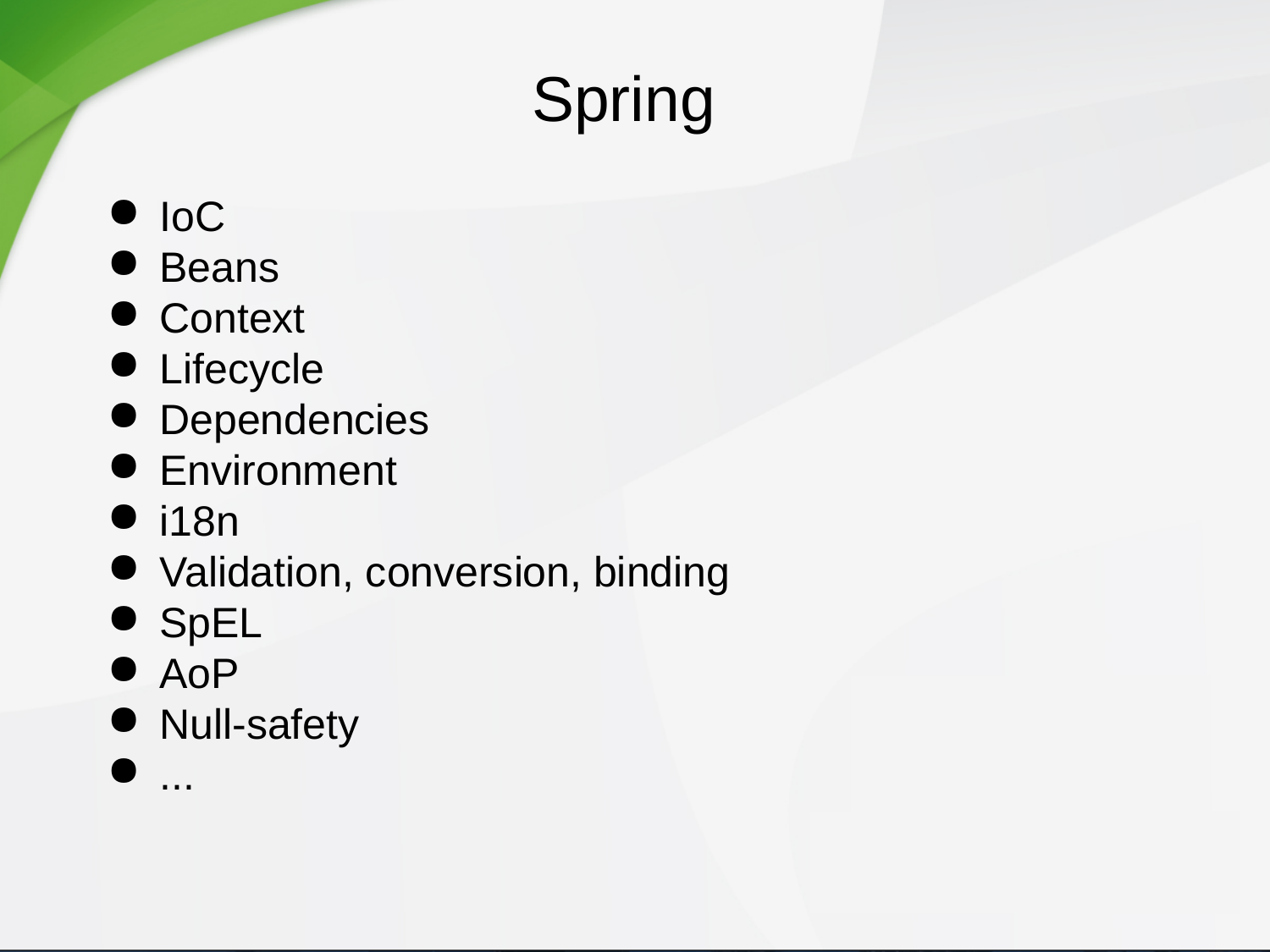

Spring
IoC
Beans
Context
Lifecycle
Dependencies
Environment
i18n
Validation, conversion, binding
SpEL
AoP
Null-safety
...